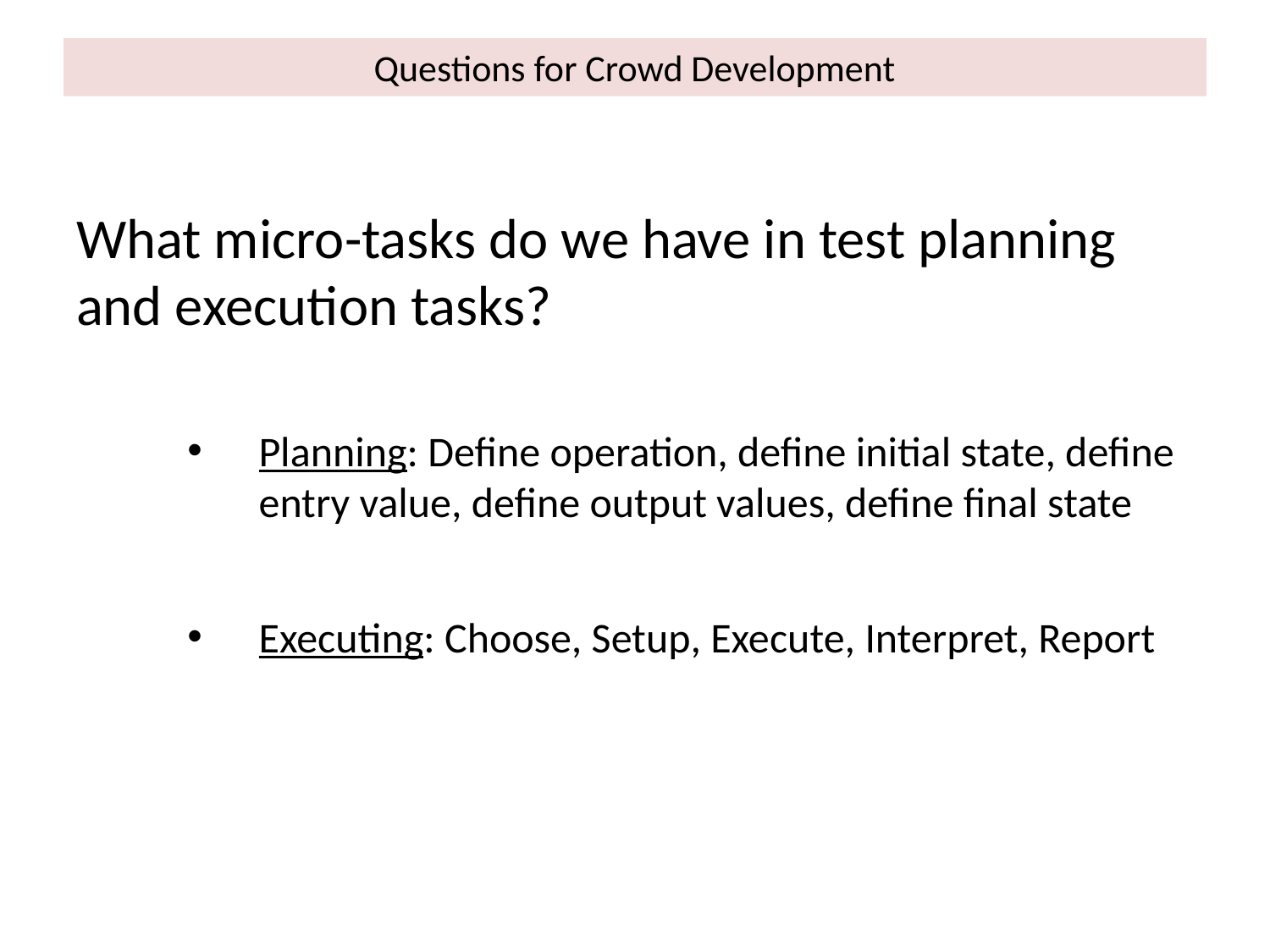

# Questions for Crowd Development

What micro-tasks do we have in test planning and execution tasks?

Planning: Define operation, define initial state, define entry value, define output values, define final state

Executing: Choose, Setup, Execute, Interpret, Report